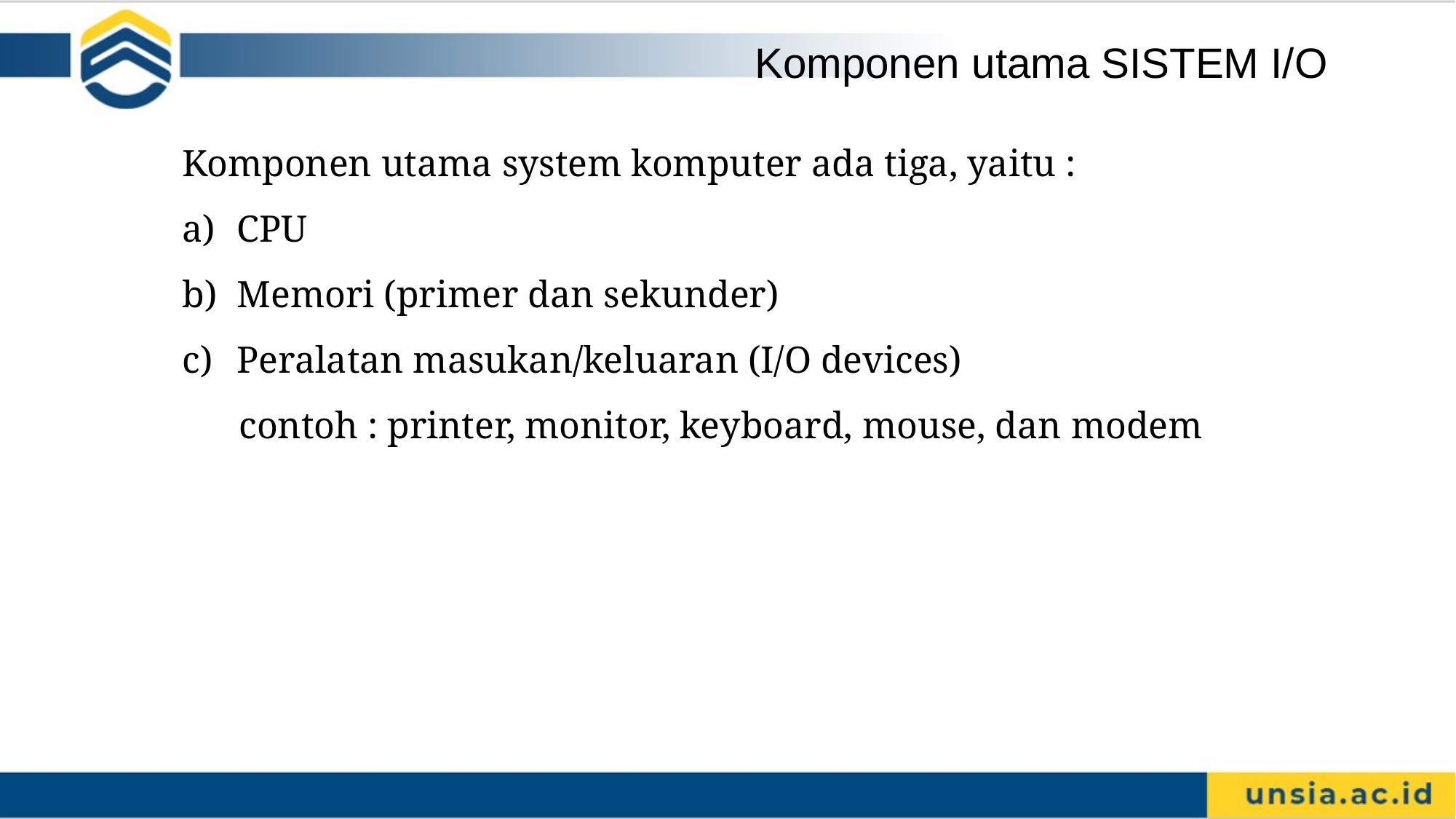

Komponen utama SISTEM I/O
Komponen utama system komputer ada tiga, yaitu :
CPU
Memori (primer dan sekunder)
Peralatan masukan/keluaran (I/O devices)
      contoh : printer, monitor, keyboard, mouse, dan modem